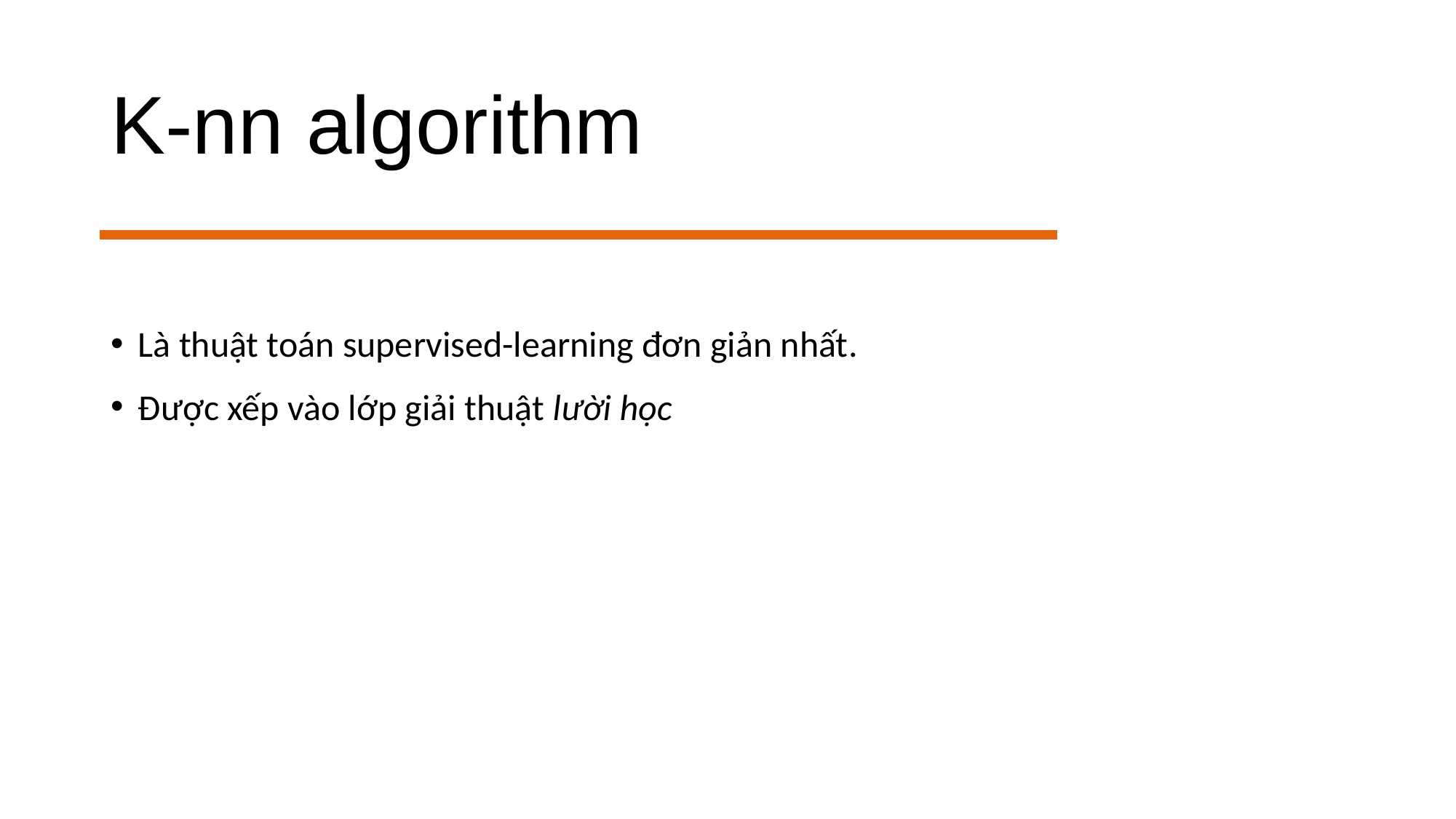

K-nn algorithm
Là thuật toán supervised-learning đơn giản nhất.
Được xếp vào lớp giải thuật lười học